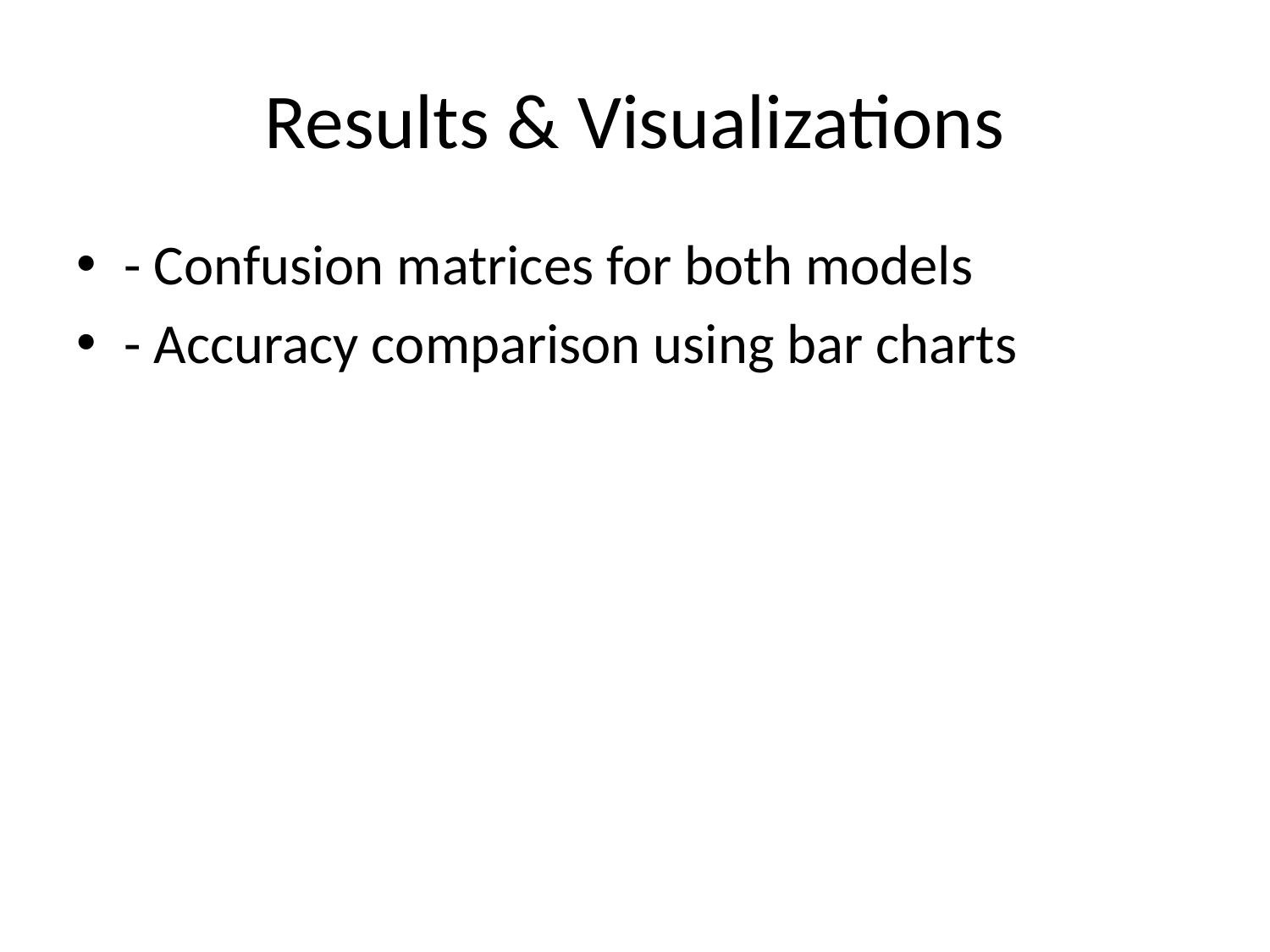

# Results & Visualizations
- Confusion matrices for both models
- Accuracy comparison using bar charts